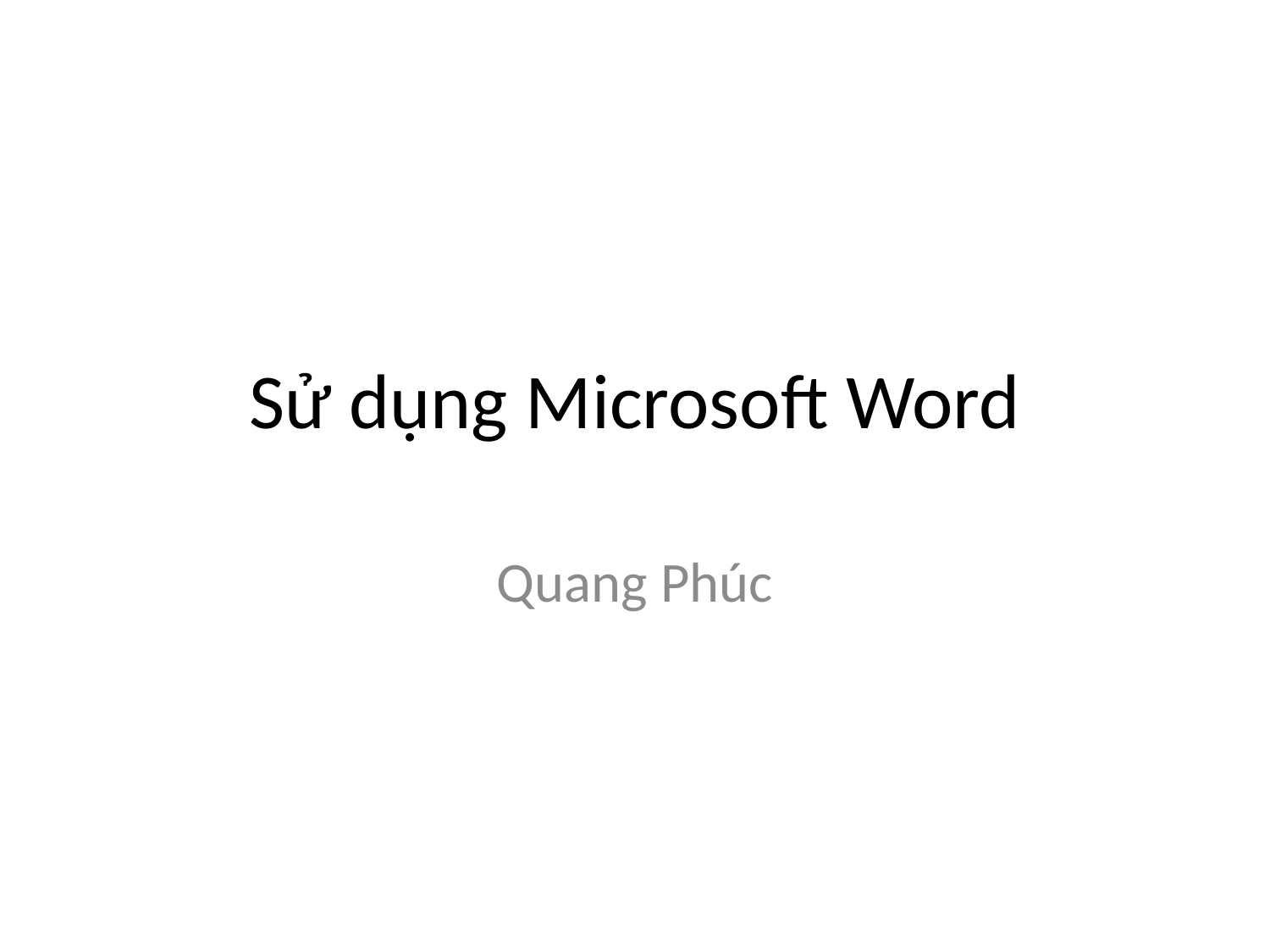

# Sử dụng Microsoft Word
Quang Phúc